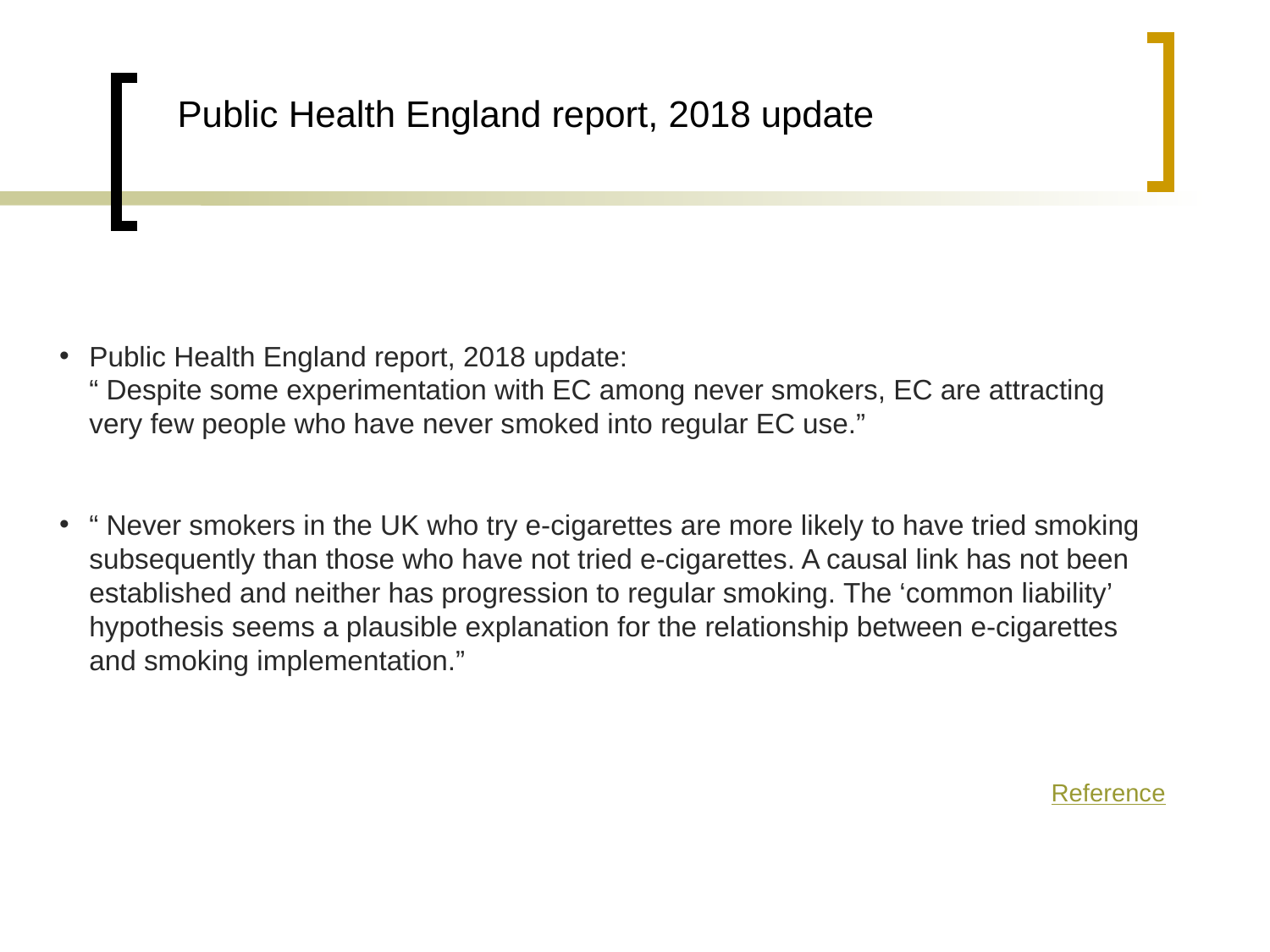

Public Health England report, 2018 update
Public Health England report, 2018 update:
“ Despite some experimentation with EC among never smokers, EC are attracting very few people who have never smoked into regular EC use.”

“ Never smokers in the UK who try e-cigarettes are more likely to have tried smoking subsequently than those who have not tried e-cigarettes. A causal link has not been established and neither has progression to regular smoking. The ‘common liability’ hypothesis seems a plausible explanation for the relationship between e-cigarettes and smoking implementation.”

Reference